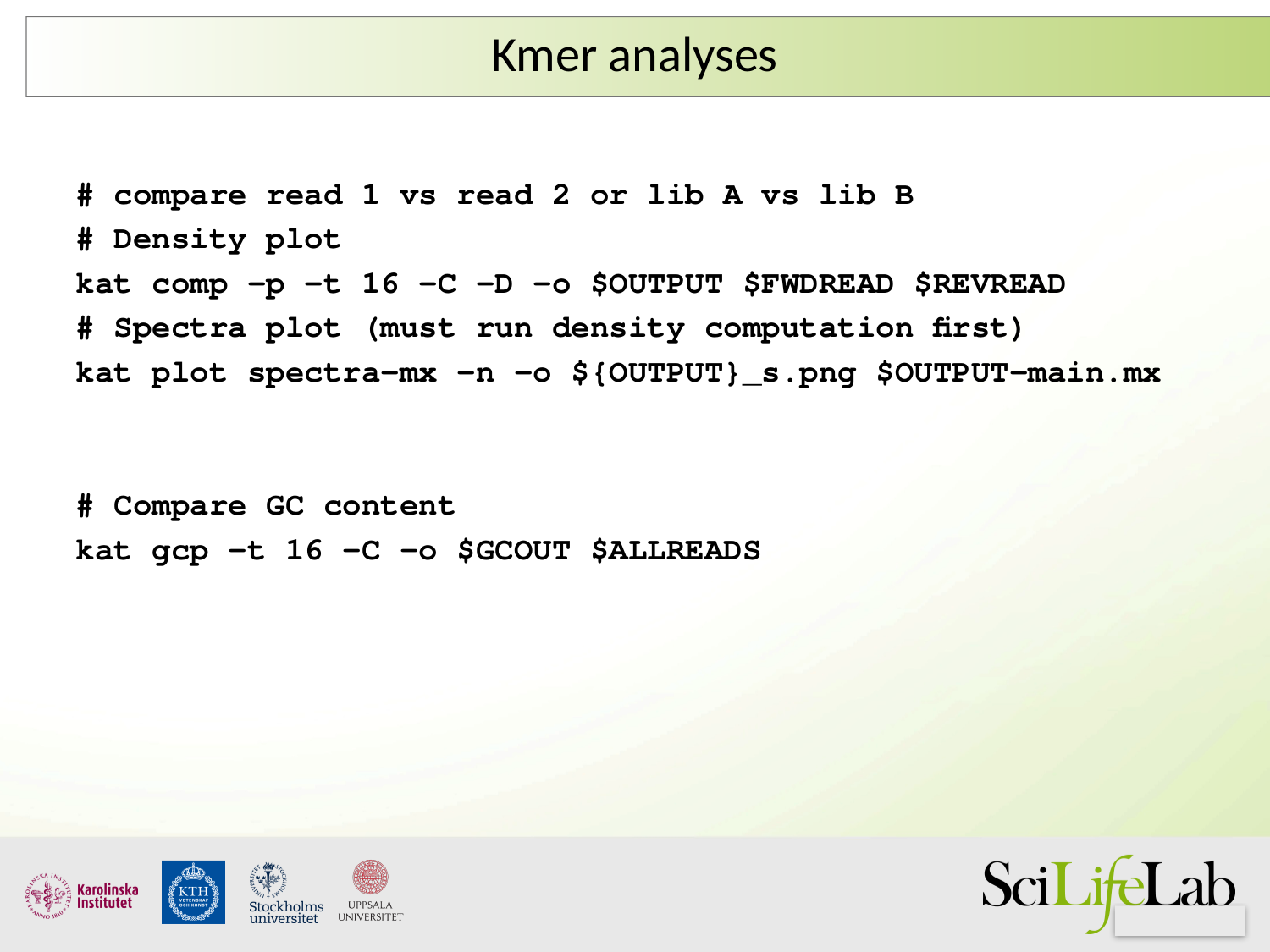

# Kmer analyses
# compare read 1 vs read 2 or lib A vs lib B
# Density plot
kat comp -p -t 16 -C -D -o $OUTPUT $FWDREAD $REVREAD
# Spectra plot (must run density computation first)
kat plot spectra-mx -n -o ${OUTPUT}_s.png $OUTPUT-main.mx

# Compare GC content
kat gcp -t 16 -C -o $GCOUT $ALLREADS